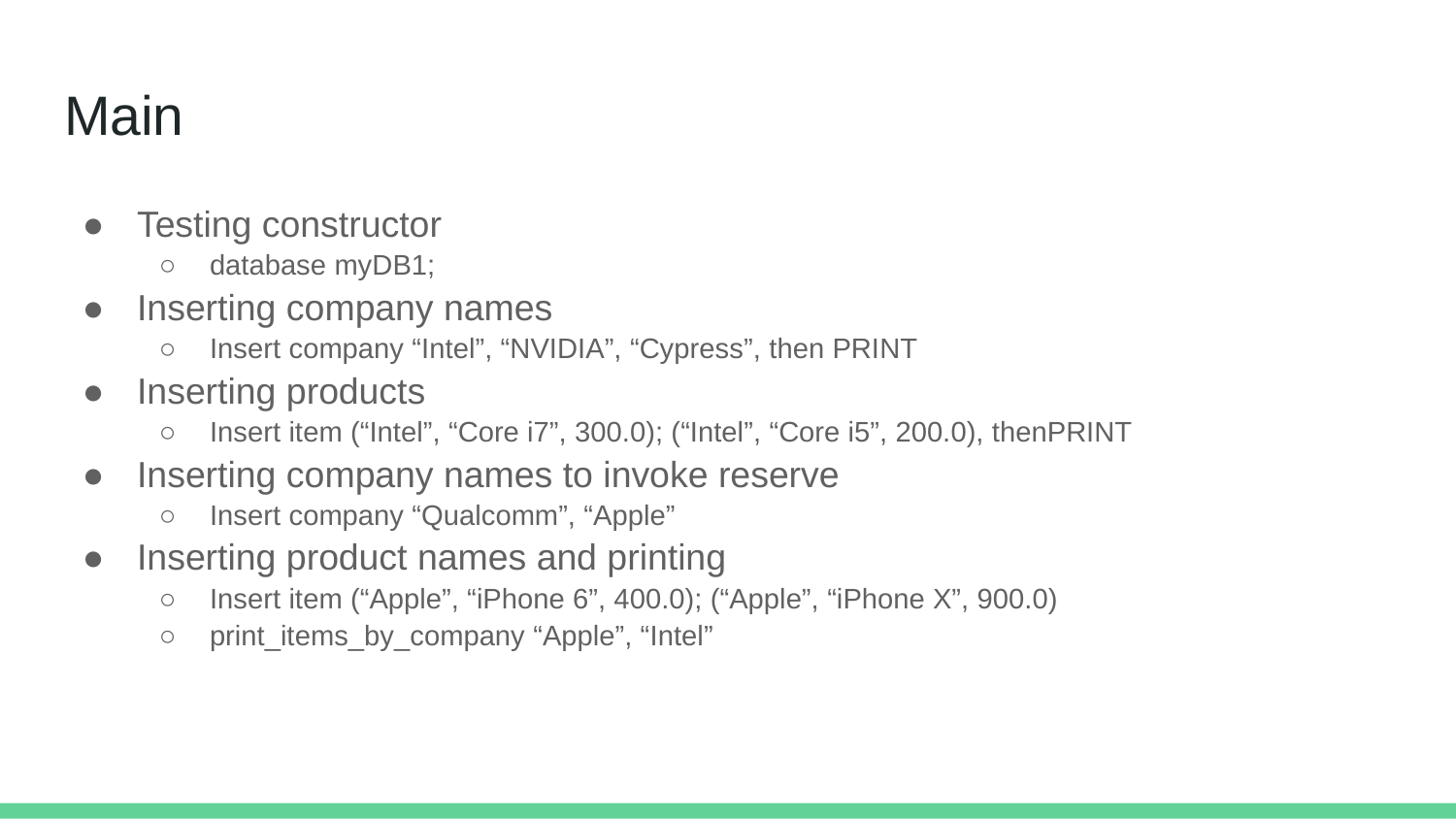

# Main
Testing constructor
database myDB1;
Inserting company names
Insert company “Intel”, “NVIDIA”, “Cypress”, then PRINT
Inserting products
Insert item (“Intel”, “Core i7”, 300.0); (“Intel”, “Core i5”, 200.0), thenPRINT
Inserting company names to invoke reserve
Insert company “Qualcomm”, “Apple”
Inserting product names and printing
Insert item (“Apple”, “iPhone 6”, 400.0); (“Apple”, “iPhone X”, 900.0)
print_items_by_company “Apple”, “Intel”